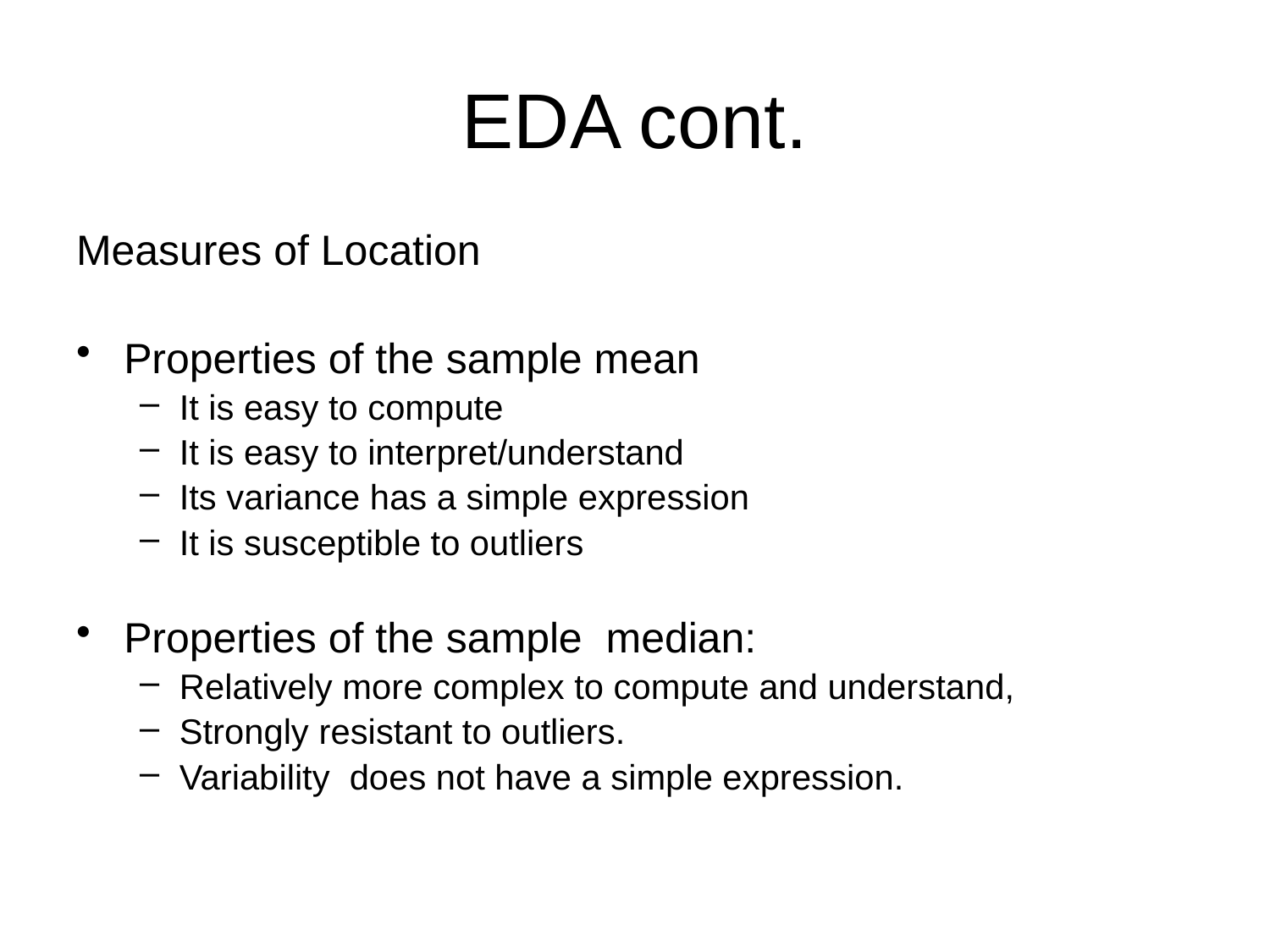

# EDA cont.
Measures of Location

Properties of the sample mean
It is easy to compute
It is easy to interpret/understand
Its variance has a simple expression
It is susceptible to outliers

Properties of the sample  median:
Relatively more complex to compute and understand,
Strongly resistant to outliers.
Variability  does not have a simple expression.